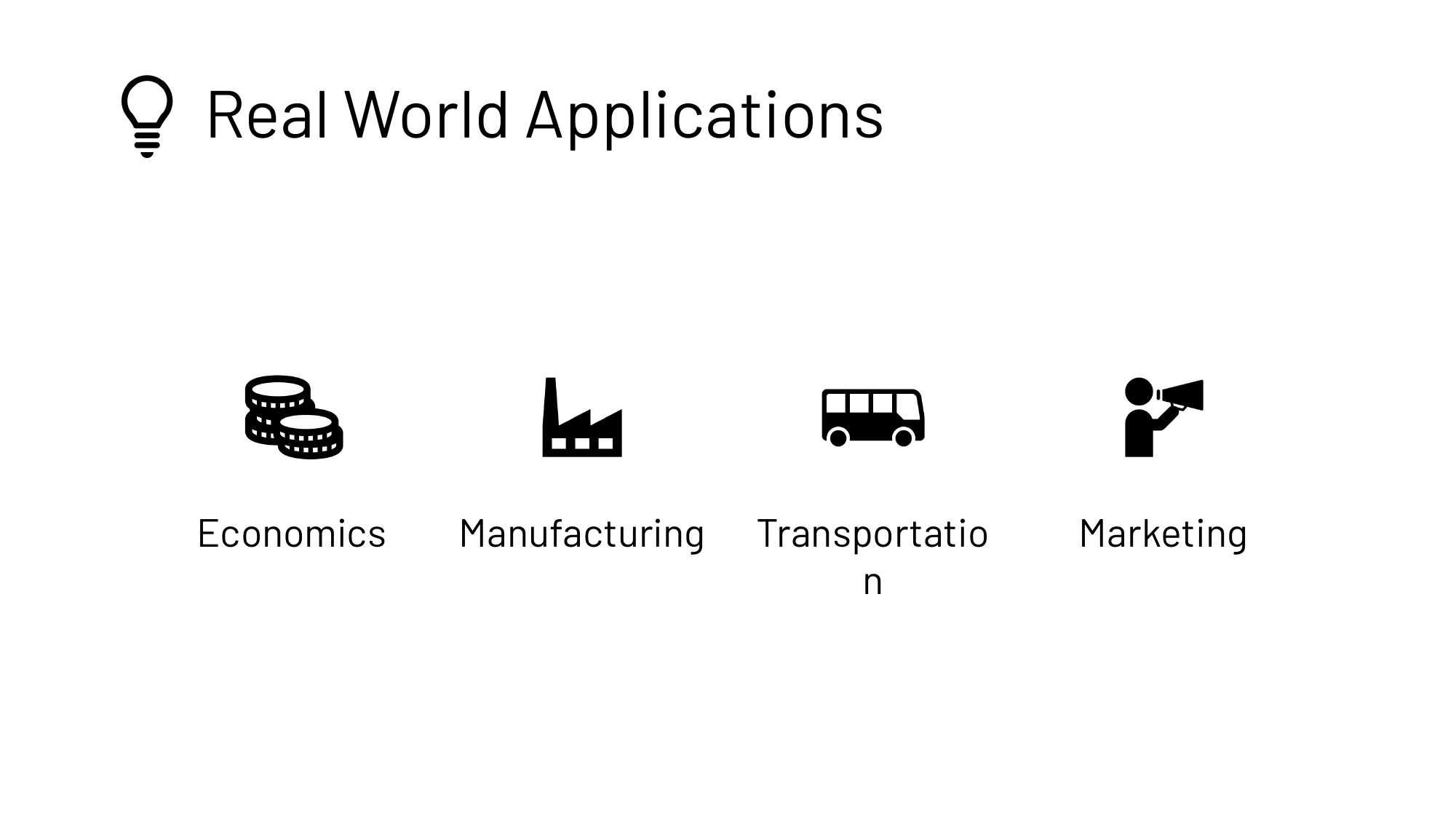

# Real World Applications

Economics
Manufacturing
Transportation
Marketing